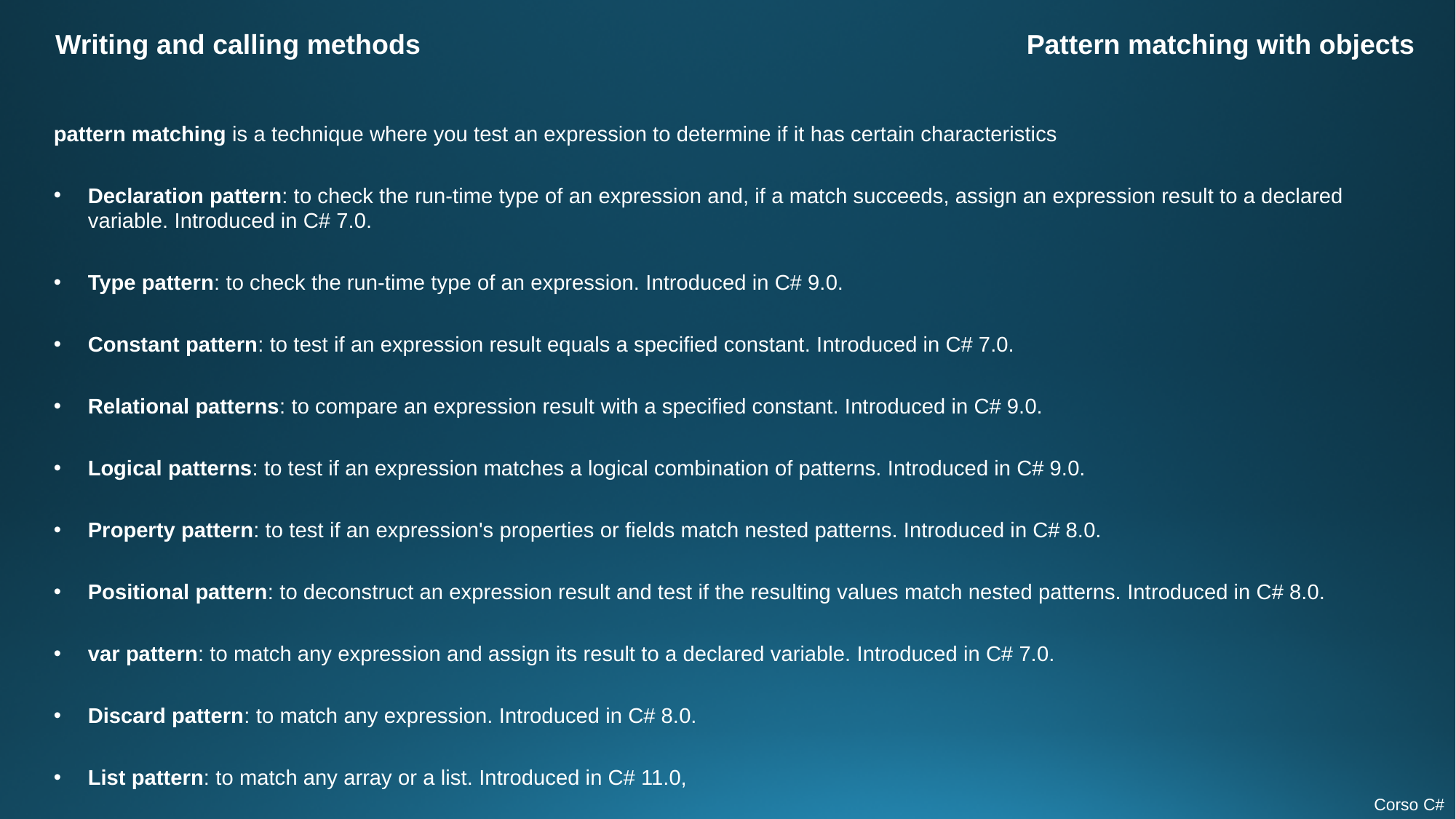

Writing and calling methods
Pattern matching with objects
pattern matching is a technique where you test an expression to determine if it has certain characteristics
Declaration pattern: to check the run-time type of an expression and, if a match succeeds, assign an expression result to a declared variable. Introduced in C# 7.0.
Type pattern: to check the run-time type of an expression. Introduced in C# 9.0.
Constant pattern: to test if an expression result equals a specified constant. Introduced in C# 7.0.
Relational patterns: to compare an expression result with a specified constant. Introduced in C# 9.0.
Logical patterns: to test if an expression matches a logical combination of patterns. Introduced in C# 9.0.
Property pattern: to test if an expression's properties or fields match nested patterns. Introduced in C# 8.0.
Positional pattern: to deconstruct an expression result and test if the resulting values match nested patterns. Introduced in C# 8.0.
var pattern: to match any expression and assign its result to a declared variable. Introduced in C# 7.0.
Discard pattern: to match any expression. Introduced in C# 8.0.
List pattern: to match any array or a list. Introduced in C# 11.0,
Corso C#